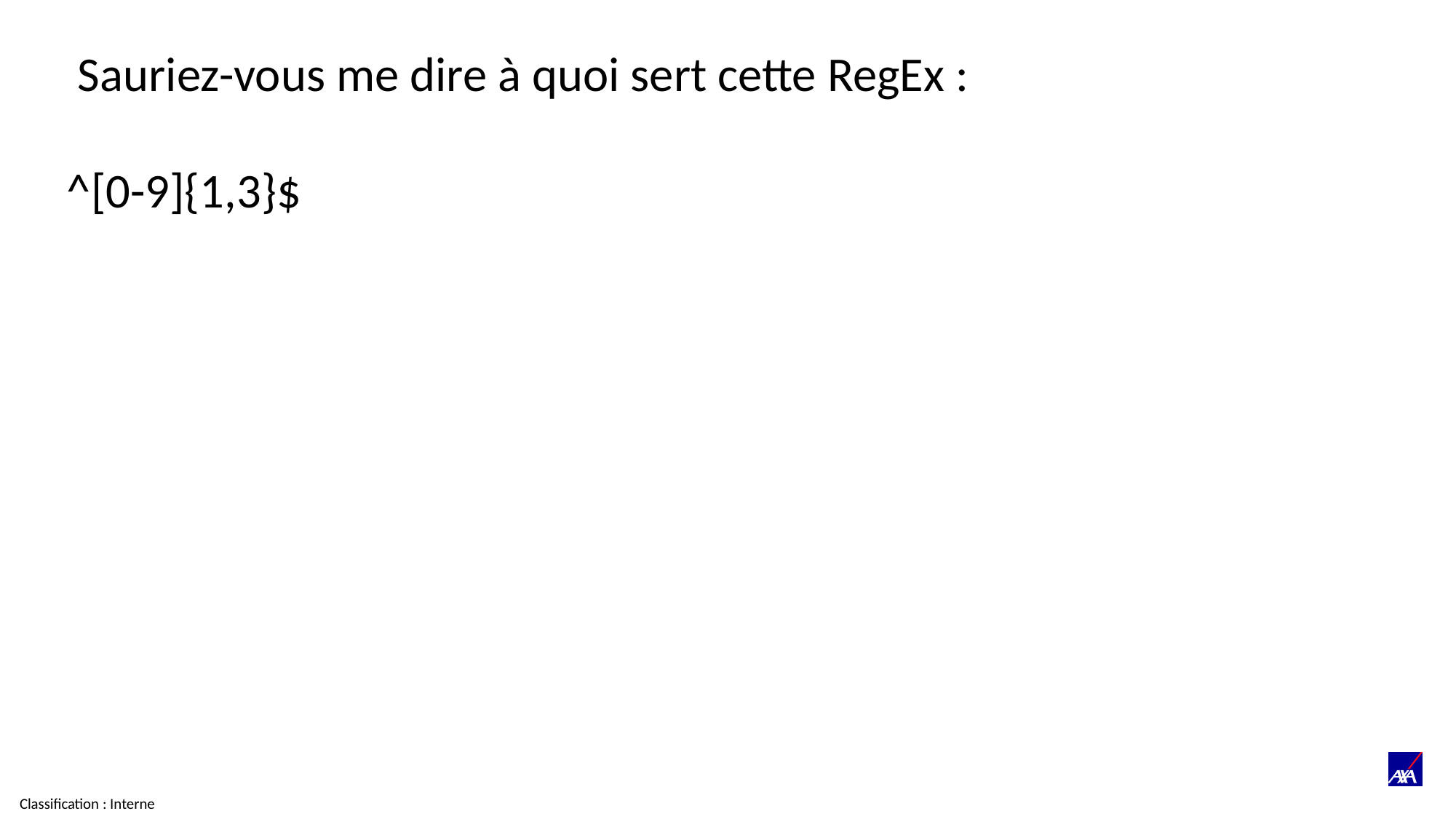

Sauriez-vous me dire à quoi sert cette RegEx :

^[0-9]{1,3}$